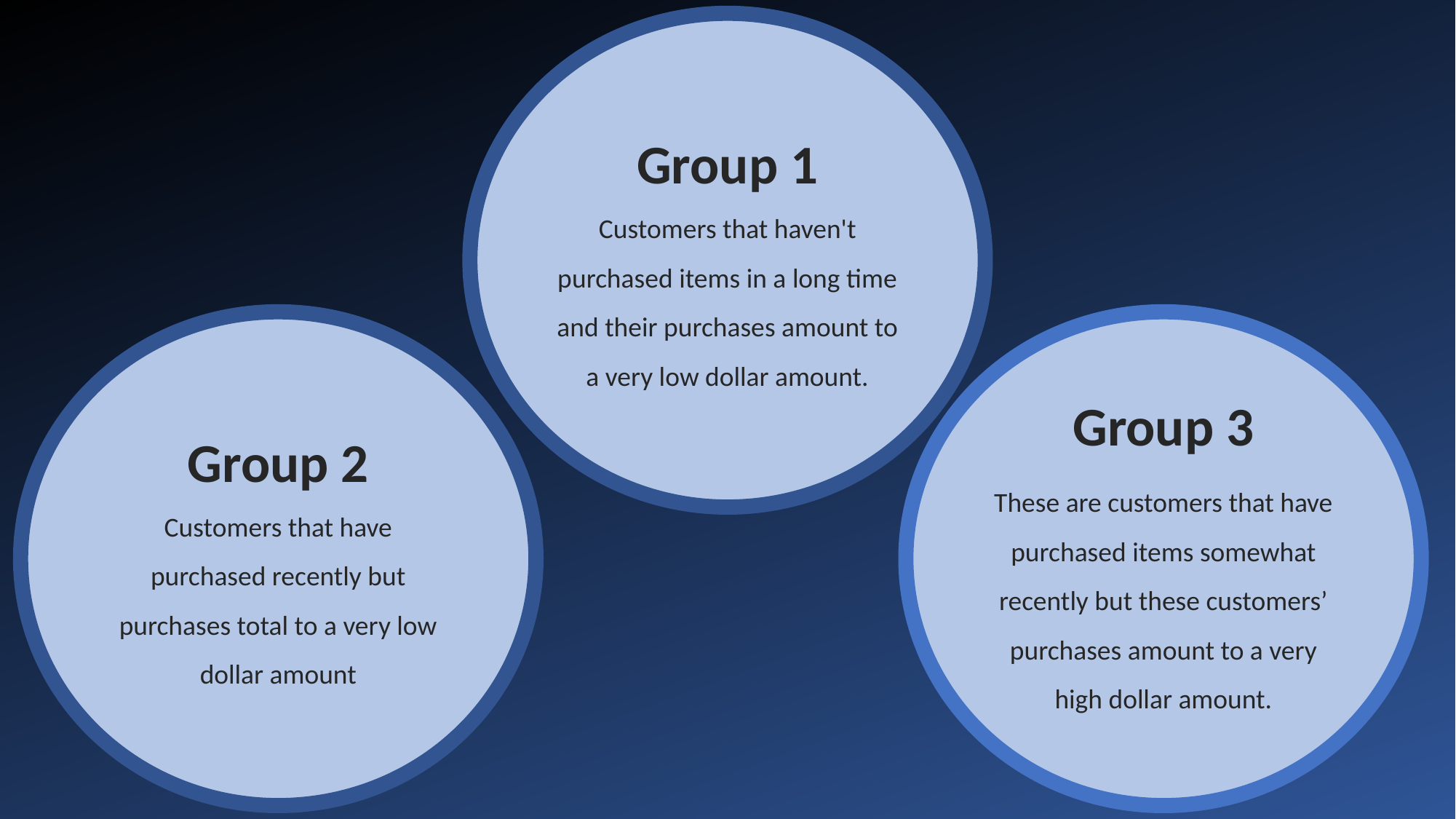

Group 1
Customers that haven't purchased items in a long time and their purchases amount to a very low dollar amount.

Group 2
Customers that have purchased recently but purchases total to a very low dollar amount

Group 3
These are customers that have purchased items somewhat recently but these customers’ purchases amount to a very high dollar amount.